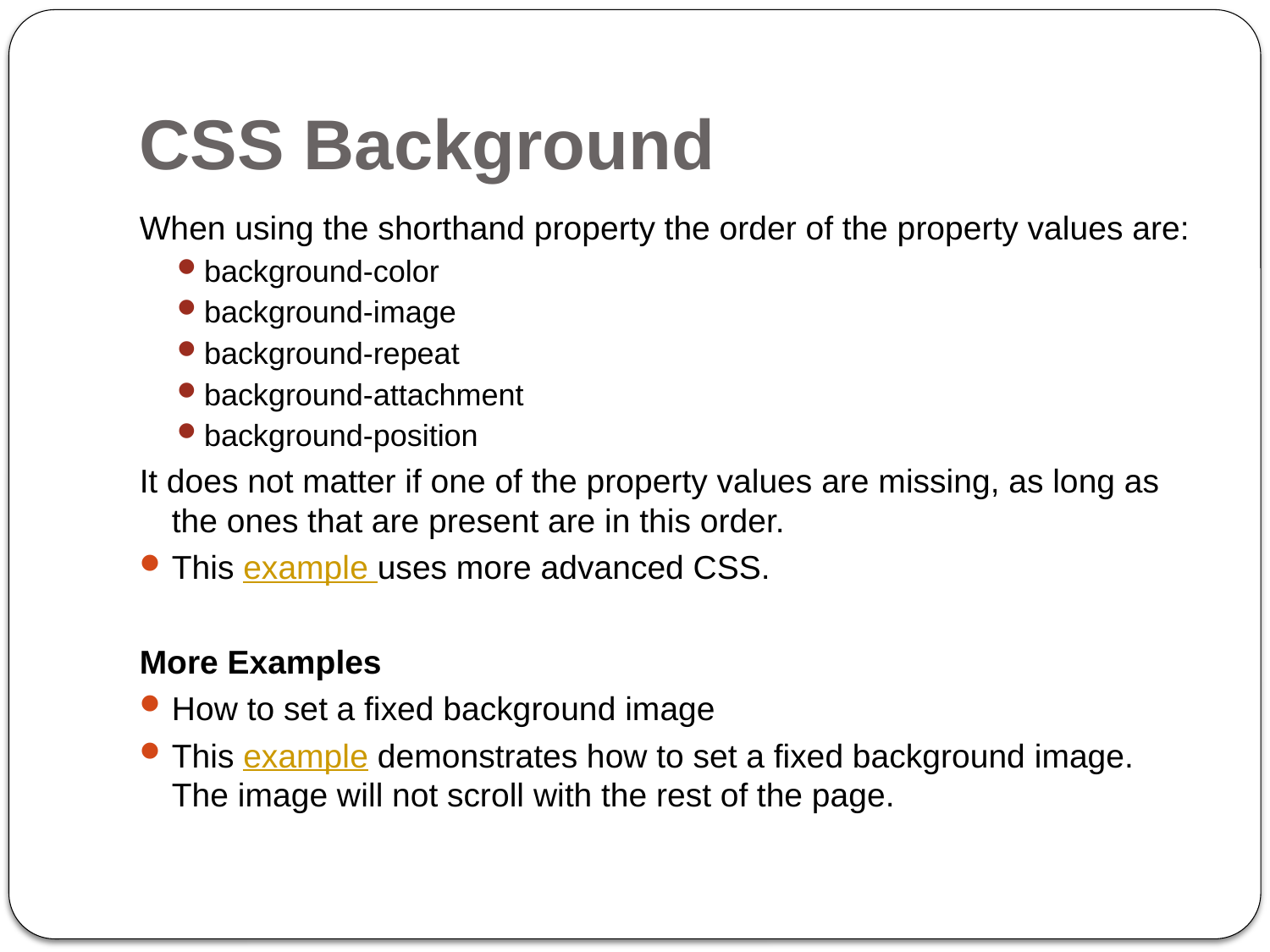

# CSS Background
When using the shorthand property the order of the property values are:
background-color
background-image
background-repeat
background-attachment
background-position
It does not matter if one of the property values are missing, as long as the ones that are present are in this order.
This example uses more advanced CSS.

More Examples
How to set a fixed background image
This example demonstrates how to set a fixed background image. The image will not scroll with the rest of the page.